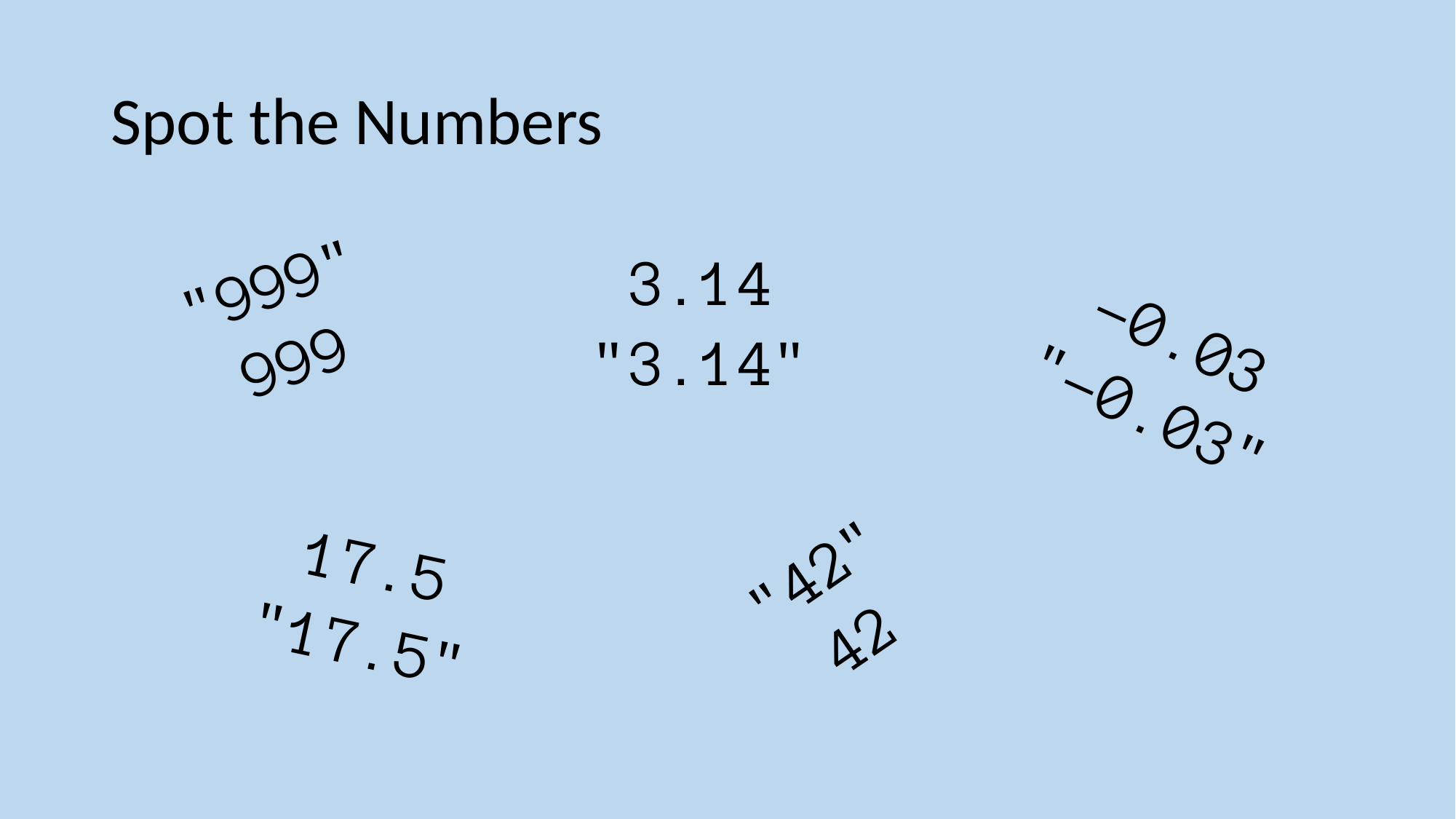

# Spot the Numbers
"999"
999
3.14
"3.14"
-0.03
"-0.03"
17.5
"17.5"
"42"
42